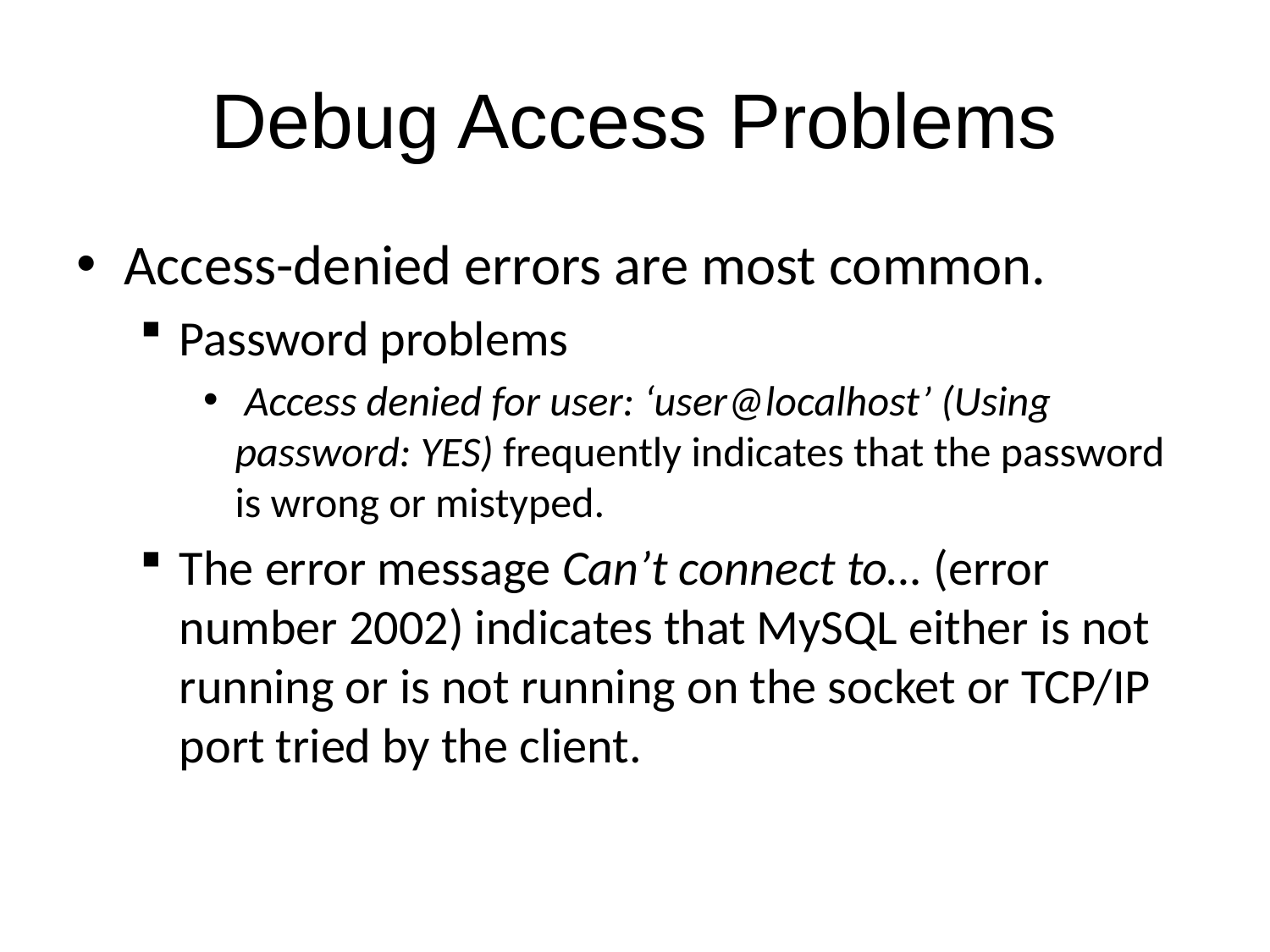

# Debug Access Problems
Access-denied errors are most common.
Password problems
 Access denied for user: ‘user@localhost’ (Using password: YES) frequently indicates that the password is wrong or mistyped.
The error message Can’t connect to… (error number 2002) indicates that MySQL either is not running or is not running on the socket or TCP/IP port tried by the client.